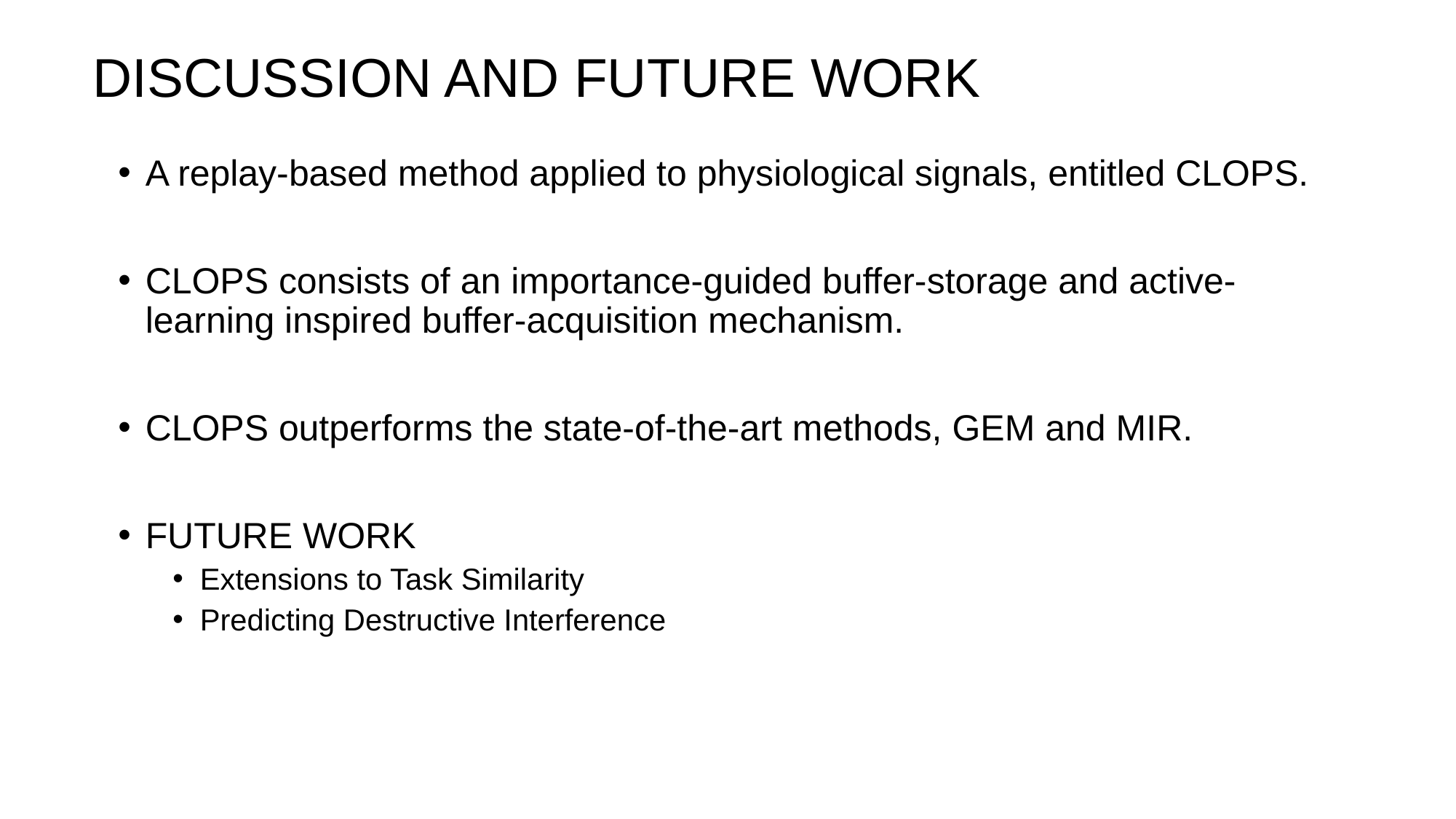

# DISCUSSION AND FUTURE WORK
A replay-based method applied to physiological signals, entitled CLOPS.

CLOPS consists of an importance-guided buffer-storage and active-learning inspired buffer-acquisition mechanism.

CLOPS outperforms the state-of-the-art methods, GEM and MIR.

FUTURE WORK
Extensions to Task Similarity
Predicting Destructive Interference